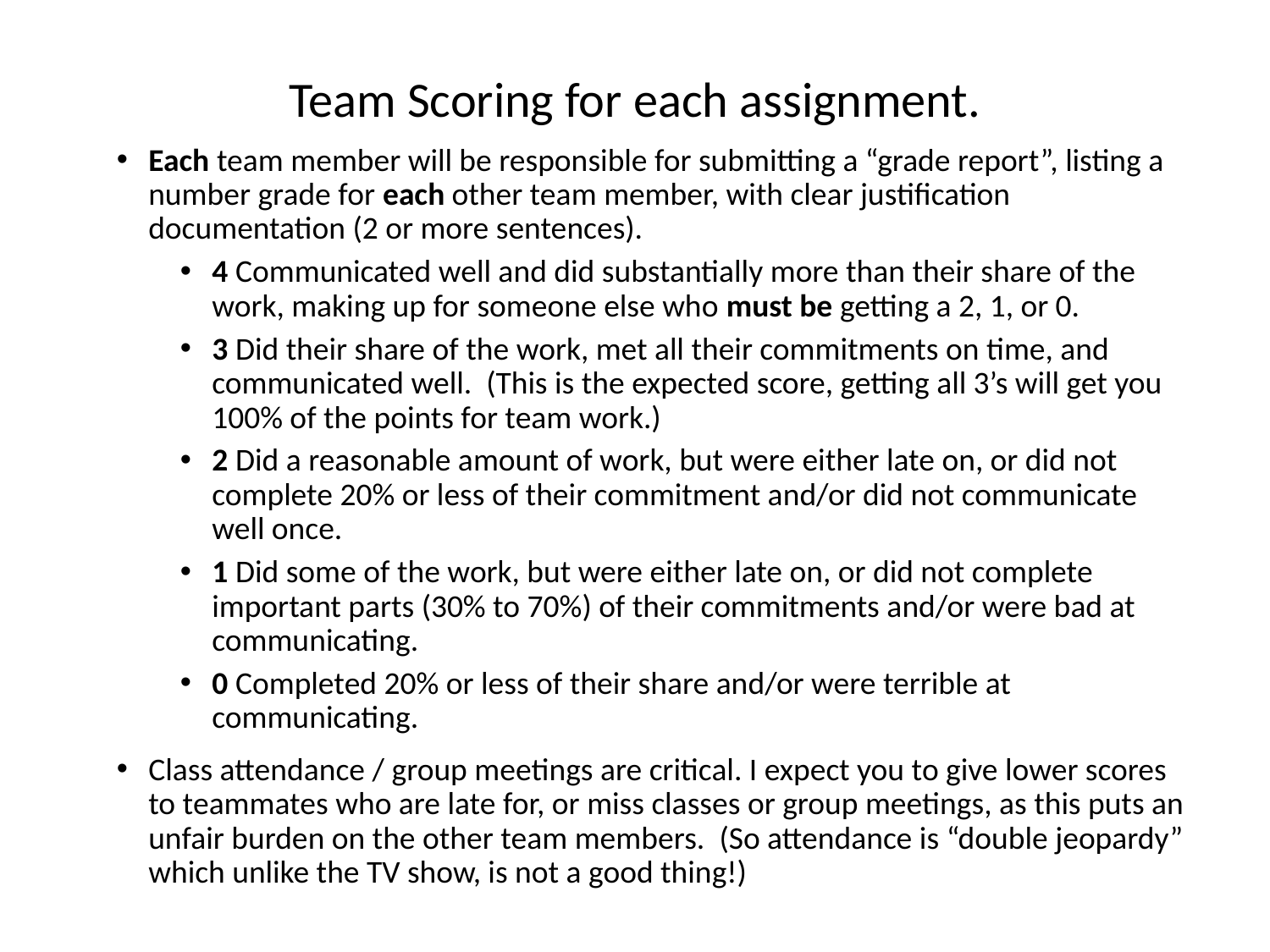

# Team Scoring for each assignment.
Each team member will be responsible for submitting a “grade report”, listing a number grade for each other team member, with clear justification documentation (2 or more sentences).
4 Communicated well and did substantially more than their share of the work, making up for someone else who must be getting a 2, 1, or 0.
3 Did their share of the work, met all their commitments on time, and communicated well.  (This is the expected score, getting all 3’s will get you 100% of the points for team work.)
2 Did a reasonable amount of work, but were either late on, or did not complete 20% or less of their commitment and/or did not communicate well once.
1 Did some of the work, but were either late on, or did not complete important parts (30% to 70%) of their commitments and/or were bad at communicating.
0 Completed 20% or less of their share and/or were terrible at communicating.
Class attendance / group meetings are critical. I expect you to give lower scores to teammates who are late for, or miss classes or group meetings, as this puts an unfair burden on the other team members.  (So attendance is “double jeopardy” which unlike the TV show, is not a good thing!)